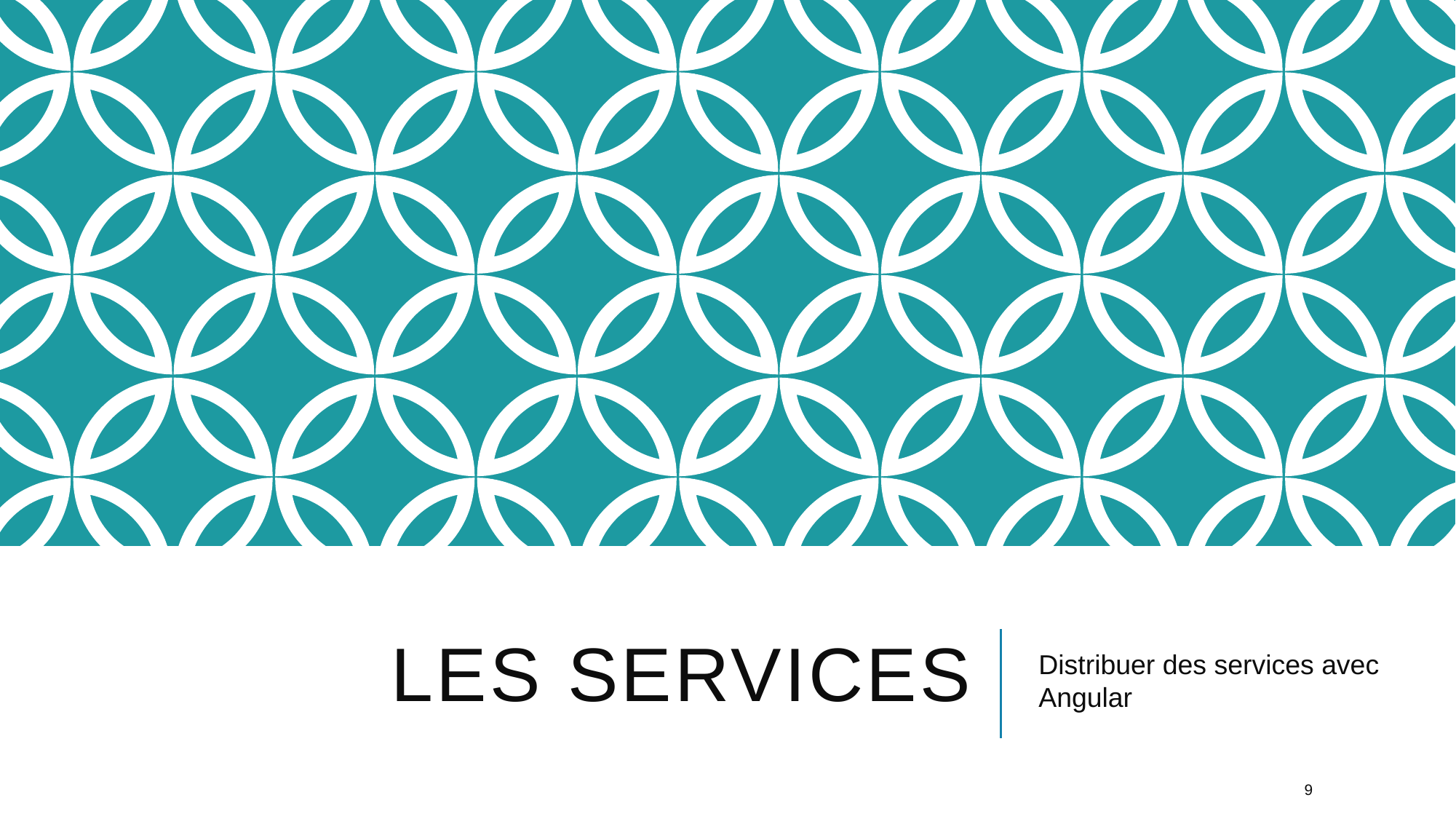

# Les services
Distribuer des services avec Angular
9